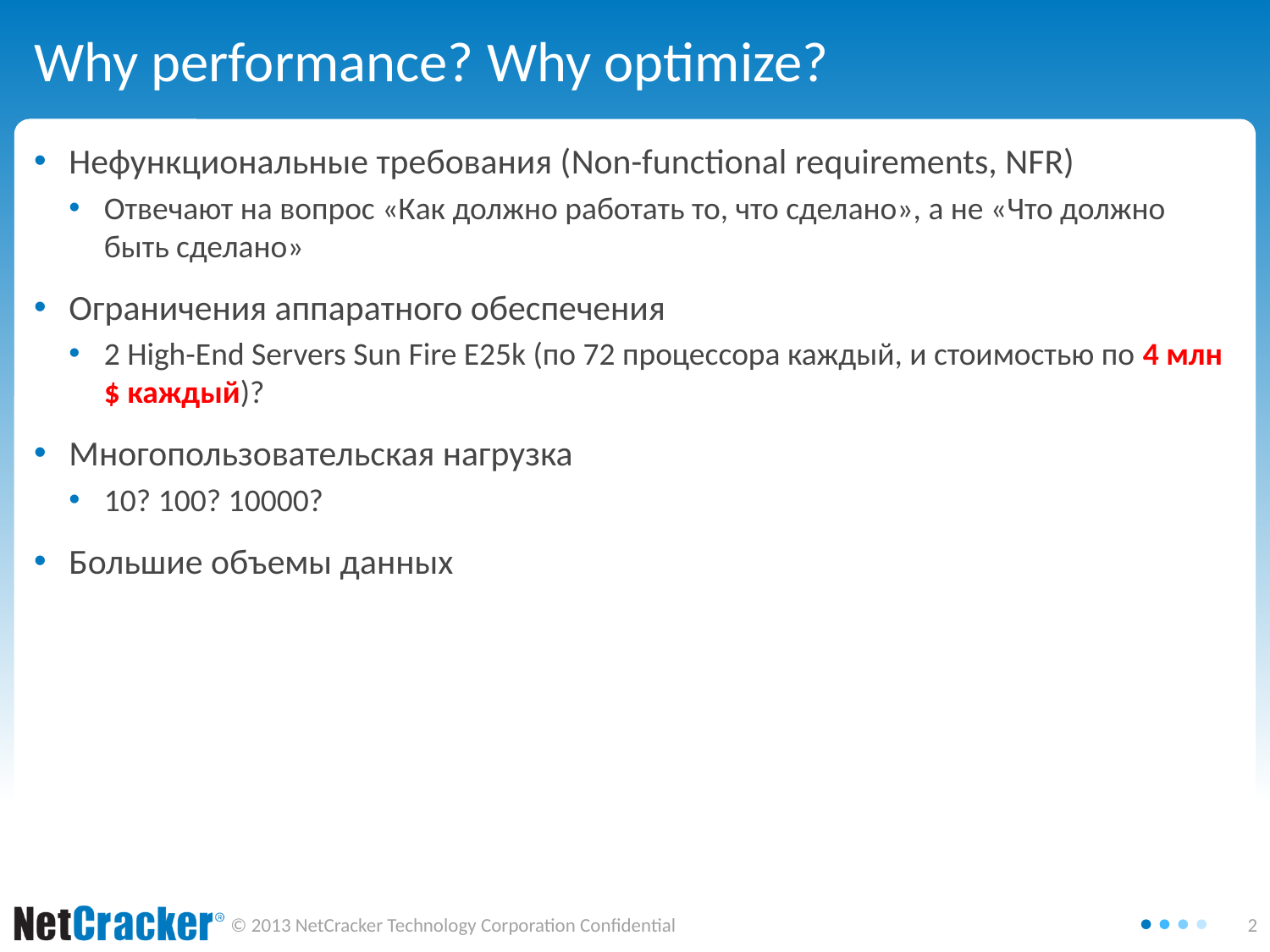

# Why performance? Why optimize?
Нефункциональные требования (Non-functional requirements, NFR)
Отвечают на вопрос «Как должно работать то, что сделано», а не «Что должно быть сделано»
Ограничения аппаратного обеспечения
2 High-End Servers Sun Fire E25k (по 72 процессора каждый, и стоимостью по 4 млн $ каждый)?
Многопользовательская нагрузка
10? 100? 10000?
Большие объемы данных